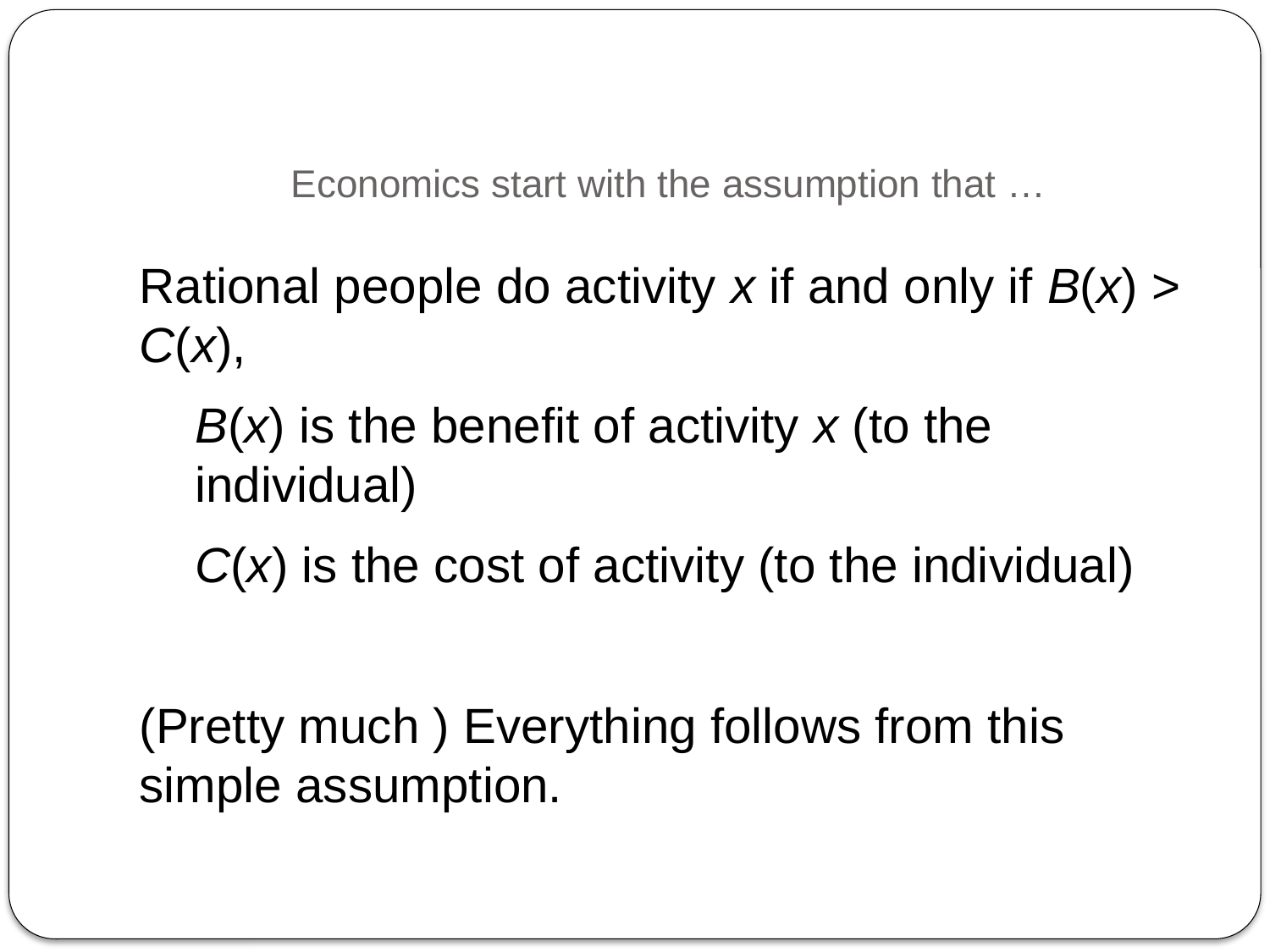

# Economics start with the assumption that …
Rational people do activity x if and only if B(x) > C(x),
B(x) is the benefit of activity x (to the individual)
C(x) is the cost of activity (to the individual)

(Pretty much ) Everything follows from this simple assumption.